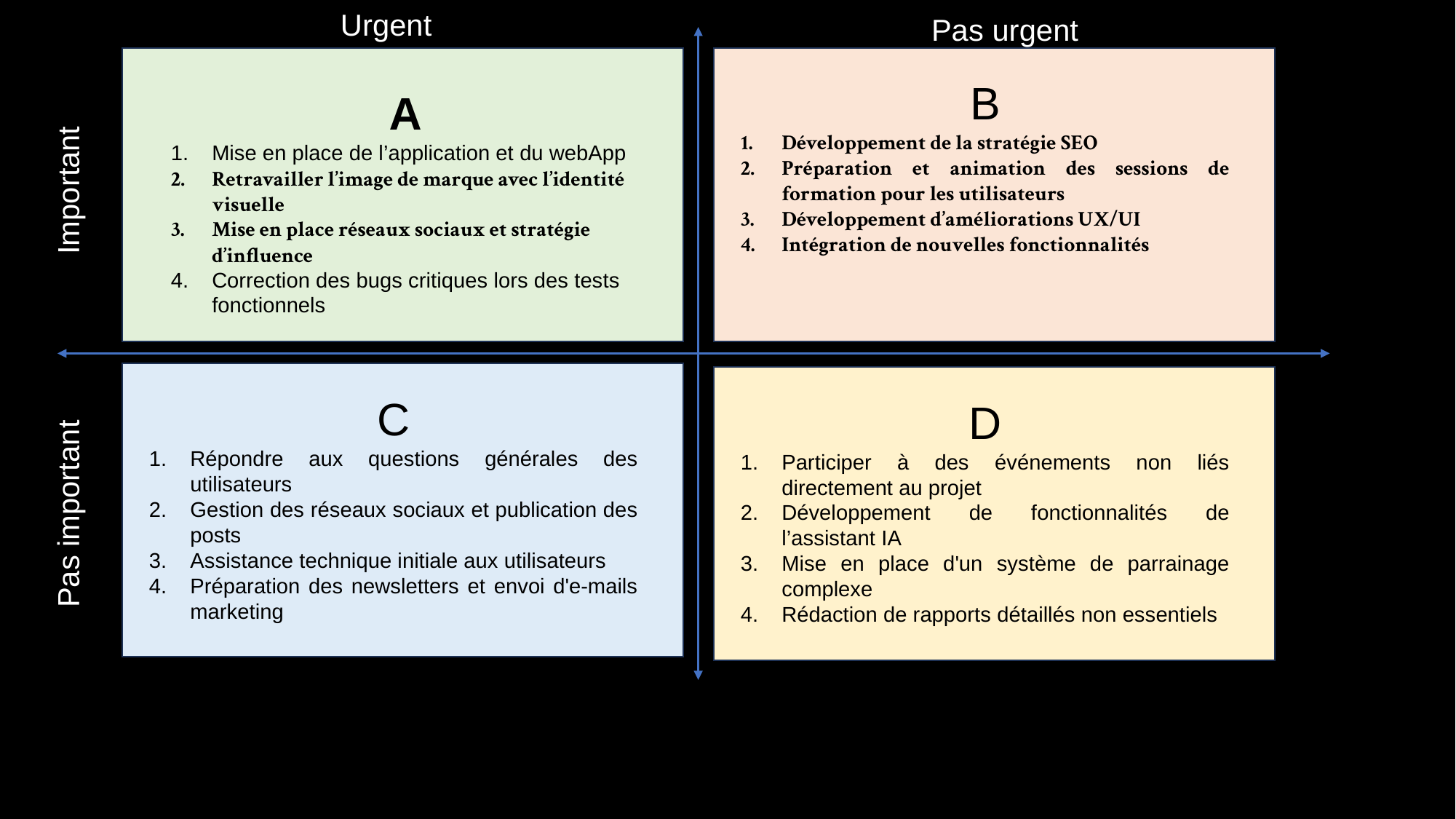

Urgent
Pas urgent

B
Développement de la stratégie SEO
Préparation et animation des sessions de formation pour les utilisateurs
Développement d’améliorations UX/UI
Intégration de nouvelles fonctionnalités

A
Mise en place de l’application et du webApp
Retravailler l’image de marque avec l’identité visuelle
Mise en place réseaux sociaux et stratégie d’influence
Correction des bugs critiques lors des tests fonctionnels
Important

C
Répondre aux questions générales des utilisateurs
Gestion des réseaux sociaux et publication des posts
Assistance technique initiale aux utilisateurs
Préparation des newsletters et envoi d'e-mails marketing

D
Participer à des événements non liés directement au projet
Développement de fonctionnalités de l’assistant IA
Mise en place d'un système de parrainage complexe
Rédaction de rapports détaillés non essentiels
Pas important